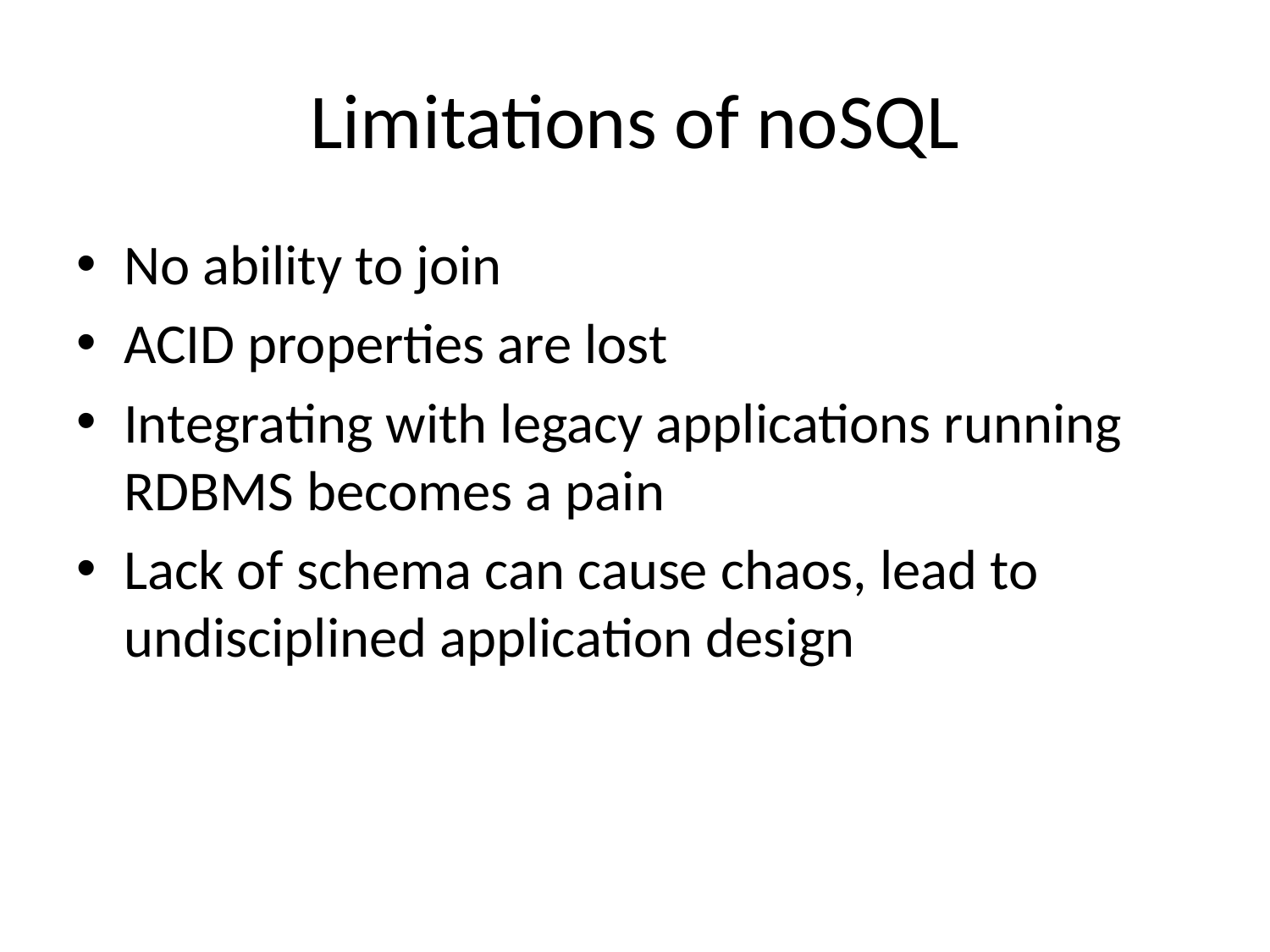

# Limitations of noSQL
No ability to join
ACID properties are lost
Integrating with legacy applications running RDBMS becomes a pain
Lack of schema can cause chaos, lead to undisciplined application design